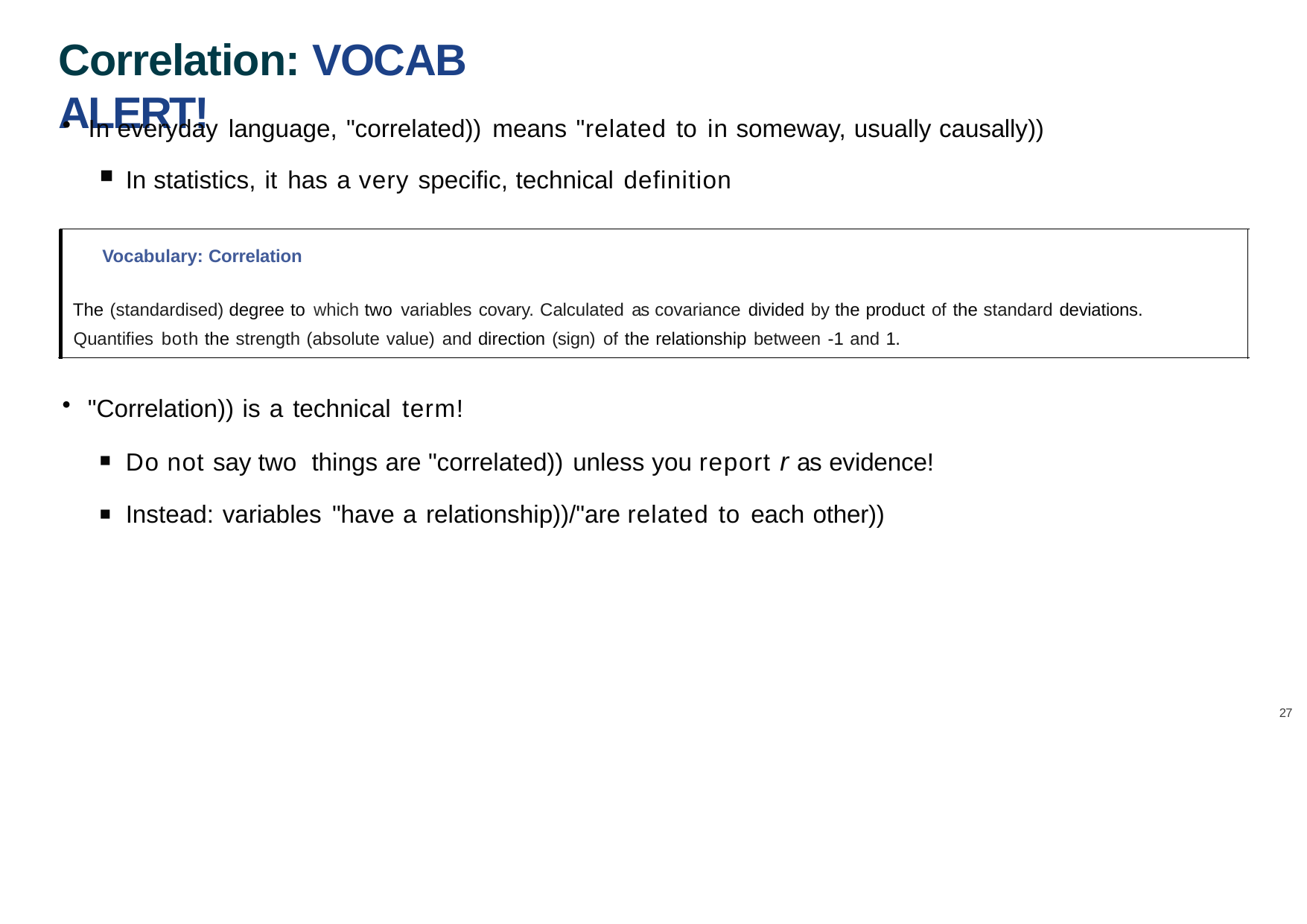

# Correlation: VOCAB ALERT!
In everyday language, "correlated)) means "related to in someway, usually causally))
In statistics, it has a very specific, technical definition

Vocabulary: Correlation

The (standardised) degree to which two variables covary. Calculated as covariance divided by the product of the standard deviations. Quantifies both the strength (absolute value) and direction (sign) of the relationship between -1 and 1.

"Correlation)) is a technical term!
Do not say two  things are "correlated)) unless you report r as evidence!
Instead: variables "have a relationship))/"are related to each other))

27